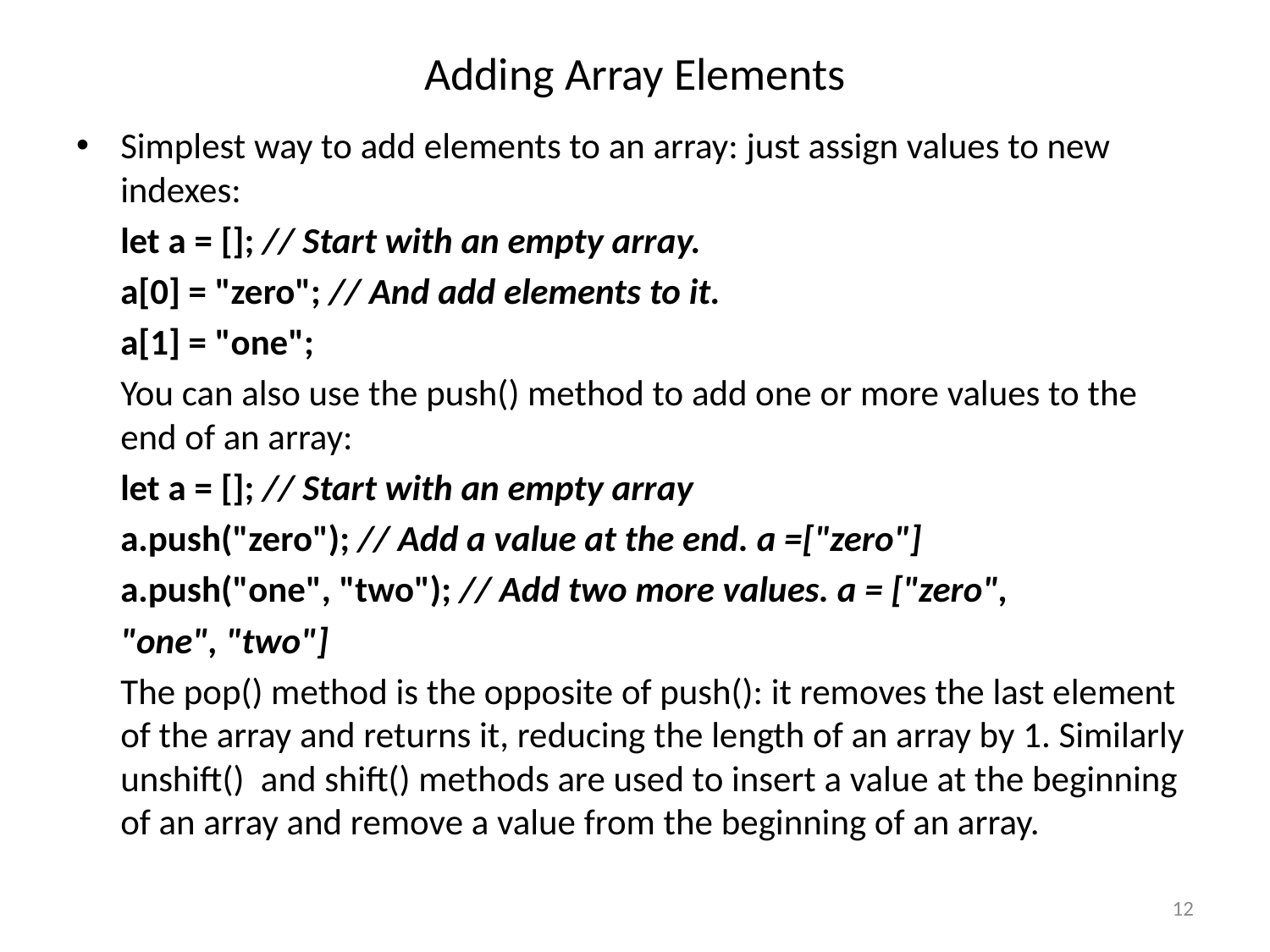

# Adding Array Elements
Simplest way to add elements to an array: just assign values to new indexes:
	let a = []; // Start with an empty array.
	a[0] = "zero"; // And add elements to it.
	a[1] = "one";
	You can also use the push() method to add one or more values to the end of an array:
	let a = []; // Start with an empty array
	a.push("zero"); // Add a value at the end. a =["zero"]
	a.push("one", "two"); // Add two more values. a = ["zero",
					"one", "two"]
	The pop() method is the opposite of push(): it removes the last element of the array and returns it, reducing the length of an array by 1. Similarly  unshift()  and shift() methods are used to insert a value at the beginning of an array and remove a value from the beginning of an array.
12